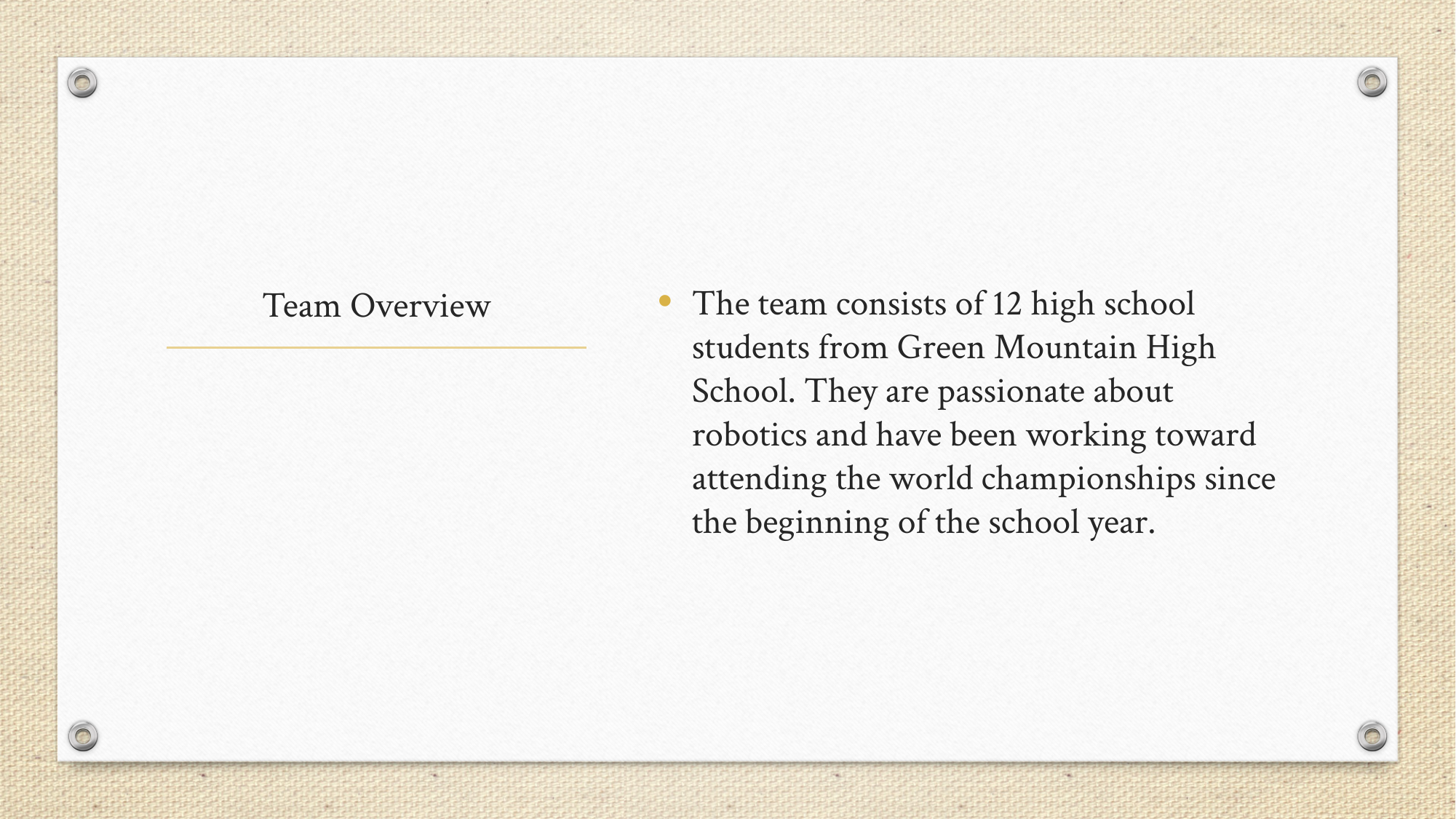

The team consists of 12 high school students from Green Mountain High School. They are passionate about robotics and have been working toward attending the world championships since the beginning of the school year.
# Team Overview